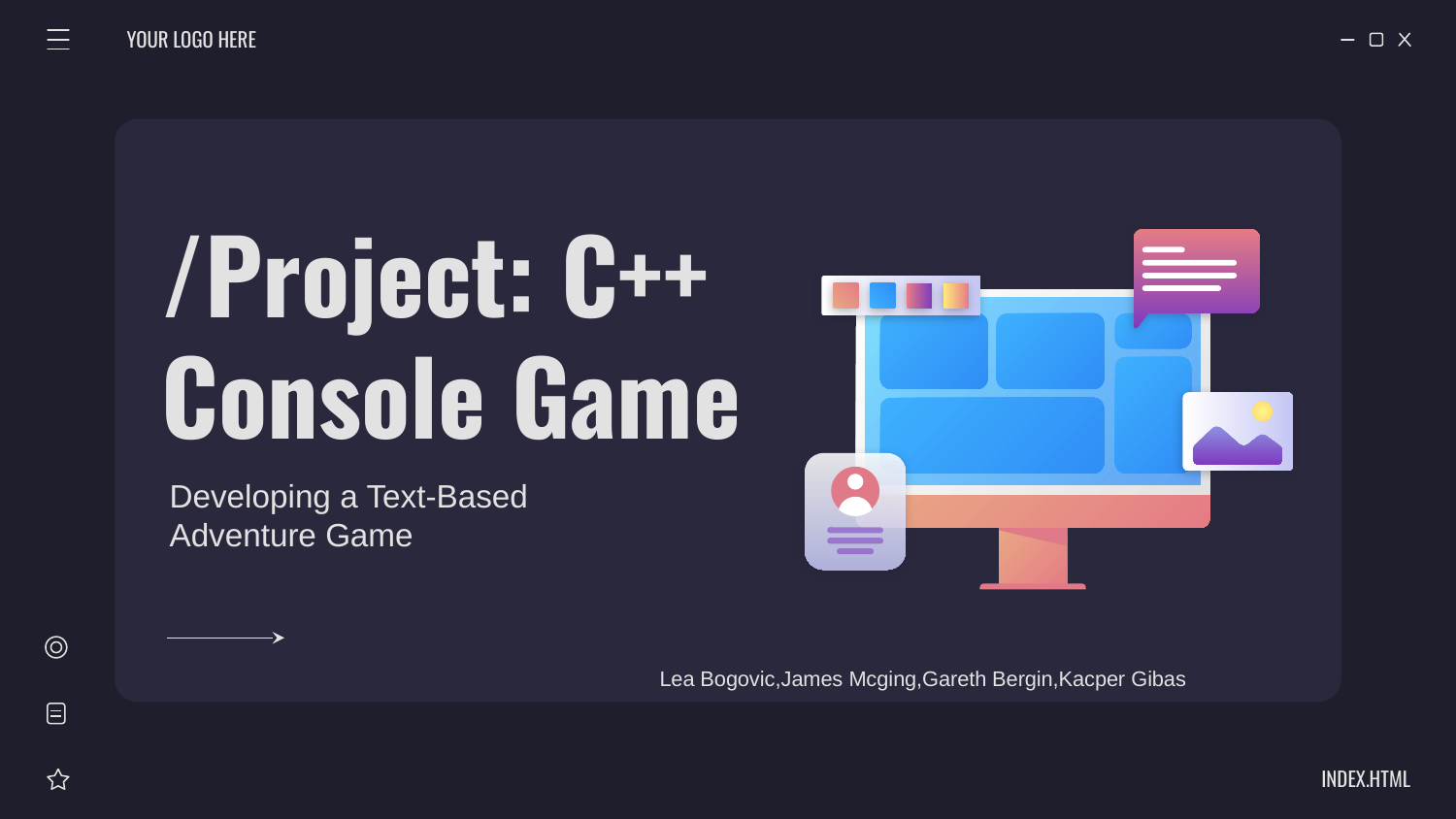

YOUR LOGO HERE

# /Project: C++ Console Game

Developing a Text-Based Adventure Game

Lea Bogovic,James Mcging,Gareth Bergin,Kacper Gibas

INDEX.HTML